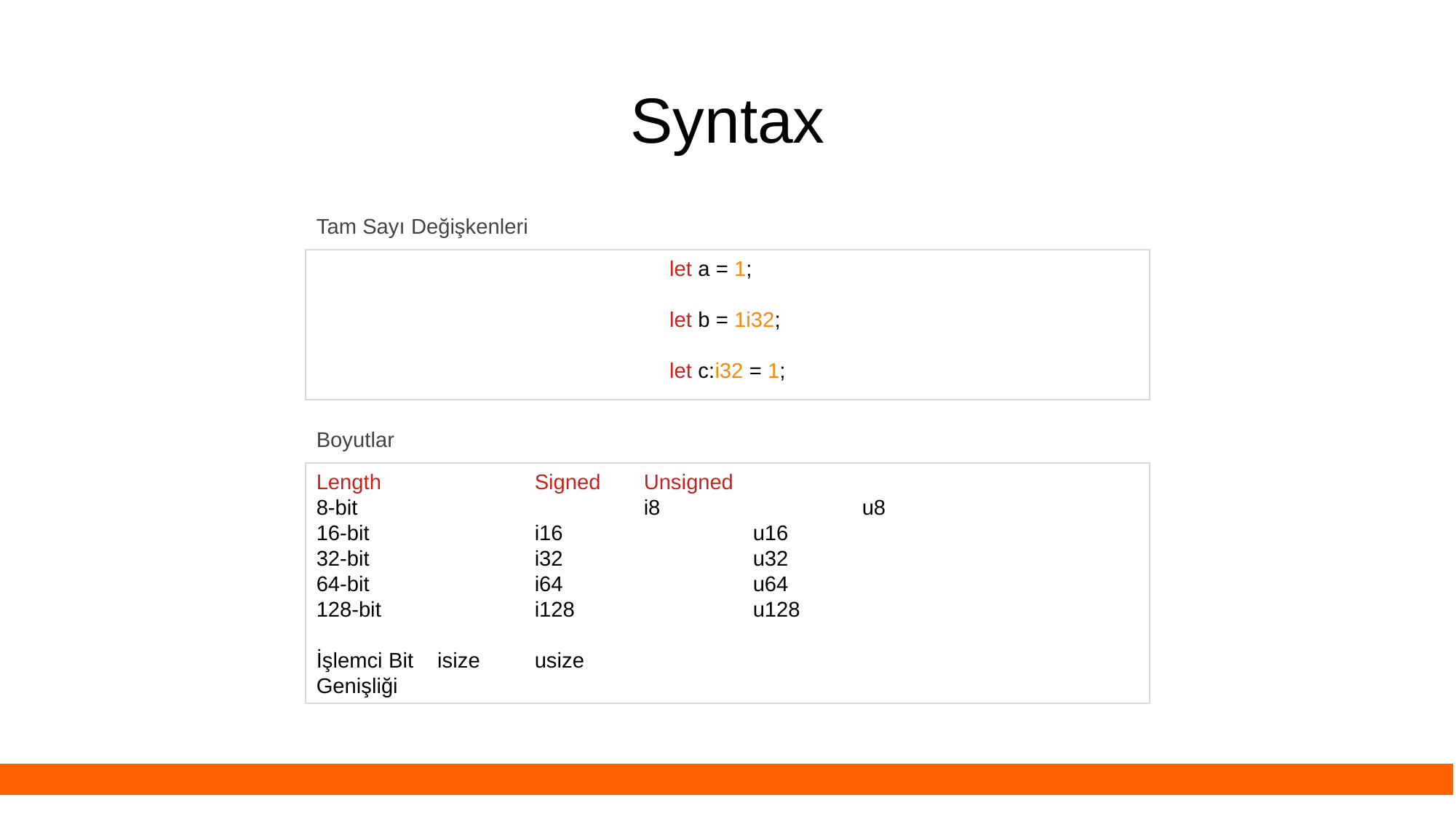

Syntax
Tam Sayı Değişkenleri
let a = 1;

let b = 1i32;

let c:i32 = 1;

Boyutlar
Length		Signed	Unsigned
8-bit			i8		u8
16-bit		i16		u16
32-bit		i32		u32
64-bit		i64		u64
128-bit		i128		u128

İşlemci Bit    isize 	usize
Genişliği